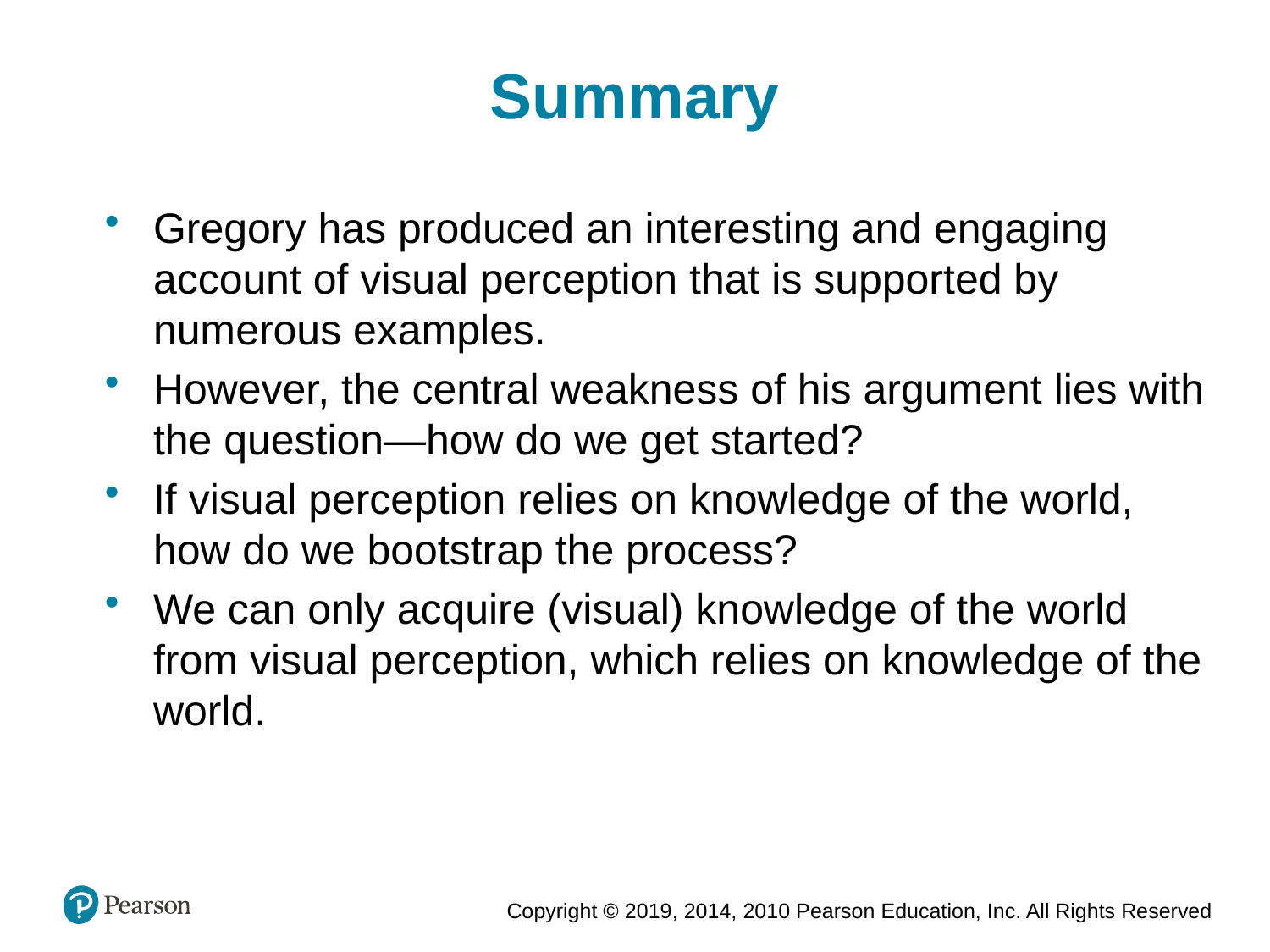

Summary
Gregory has produced an interesting and engaging account of visual perception that is supported by numerous examples.
However, the central weakness of his argument lies with the question—how do we get started?
If visual perception relies on knowledge of the world, how do we bootstrap the process?
We can only acquire (visual) knowledge of the world from visual perception, which relies on knowledge of the world.